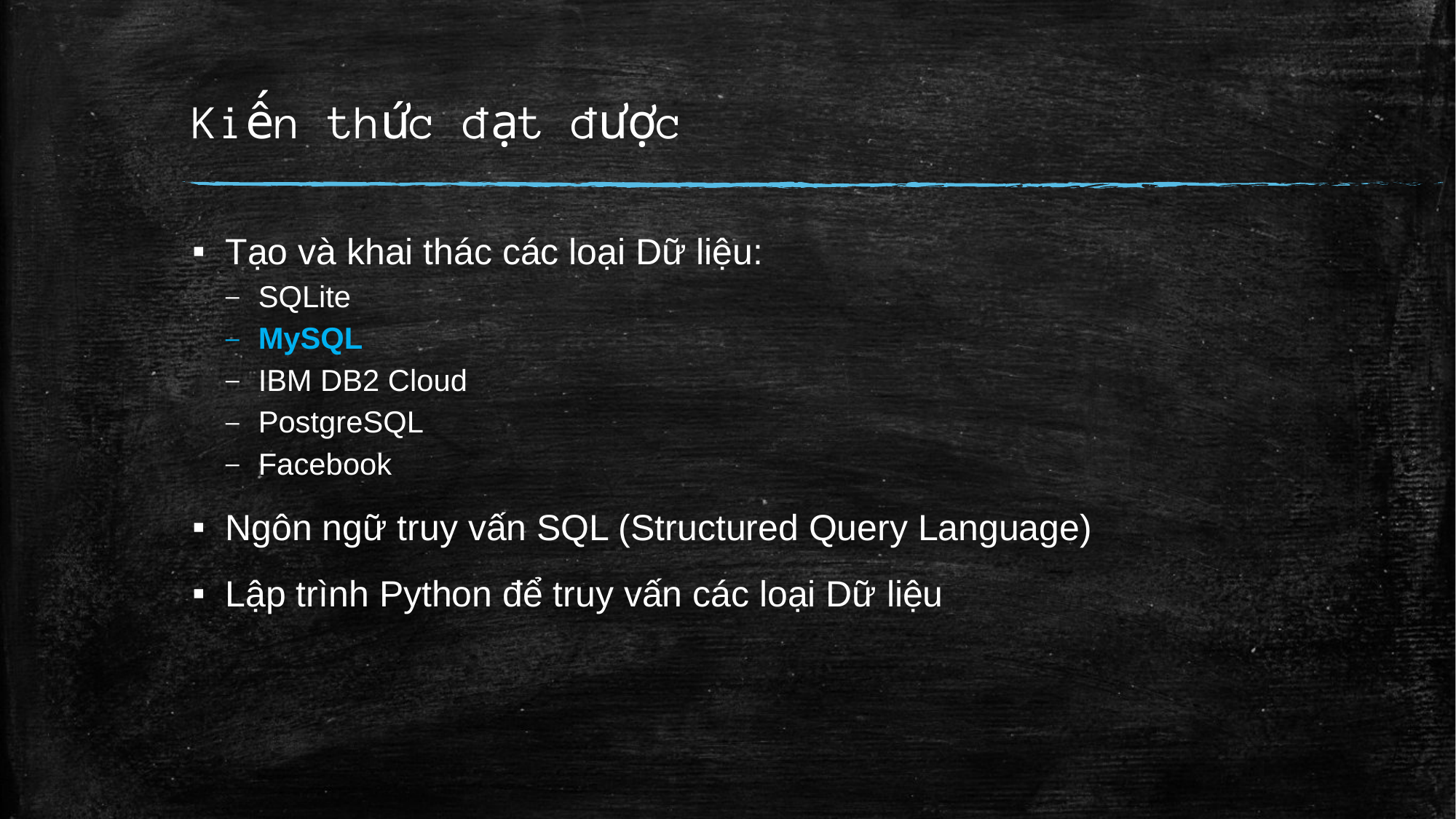

# Kiến thức đạt được
Tạo và khai thác các loại Dữ liệu:
SQLite
MySQL
IBM DB2 Cloud
PostgreSQL
Facebook
Ngôn ngữ truy vấn SQL (Structured Query Language)
Lập trình Python để truy vấn các loại Dữ liệu